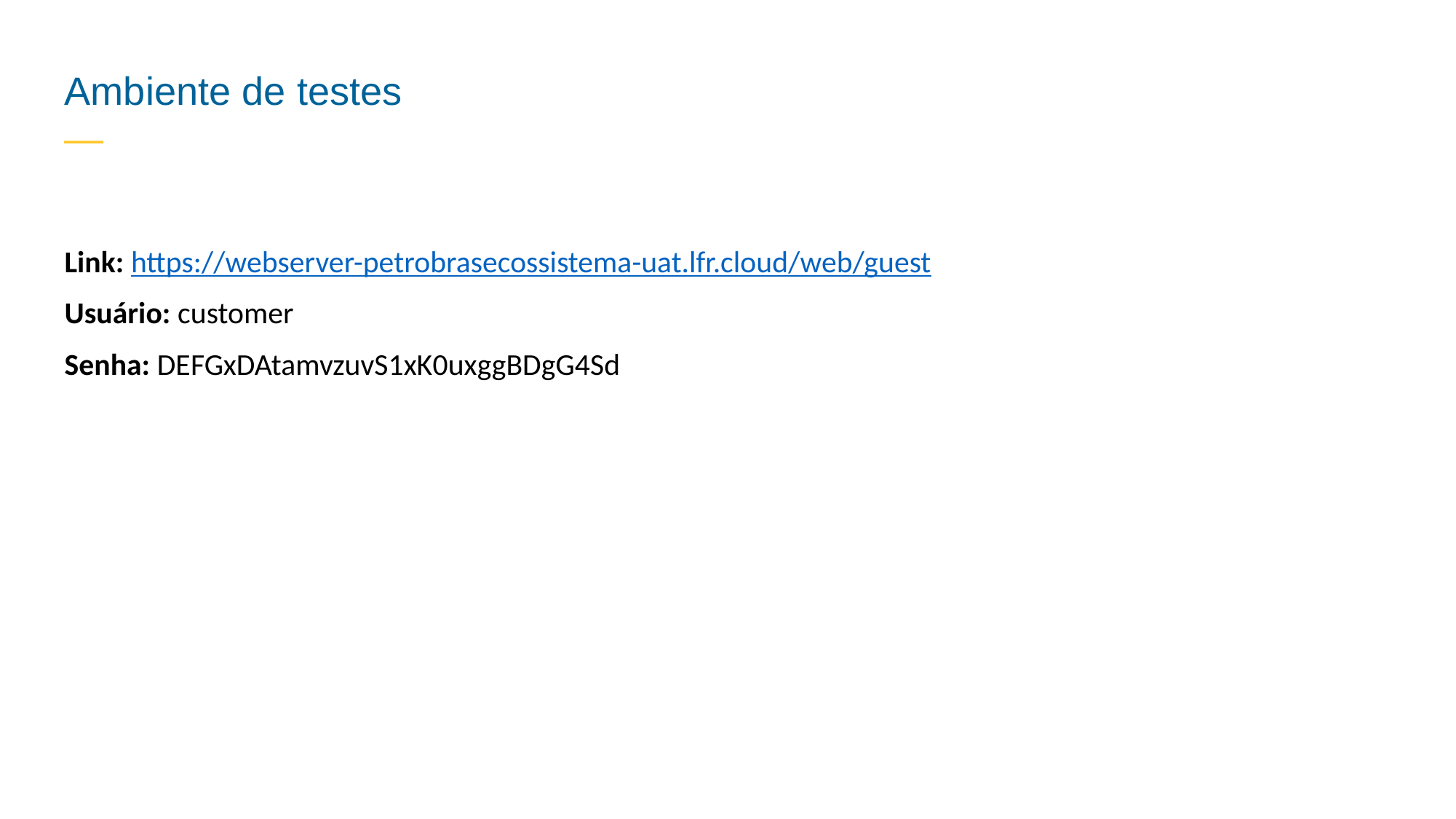

Ambiente de testes
—
Link: https://webserver-petrobrasecossistema-uat.lfr.cloud/web/guest
Usuário: customer
Senha: DEFGxDAtamvzuvS1xK0uxggBDgG4Sd